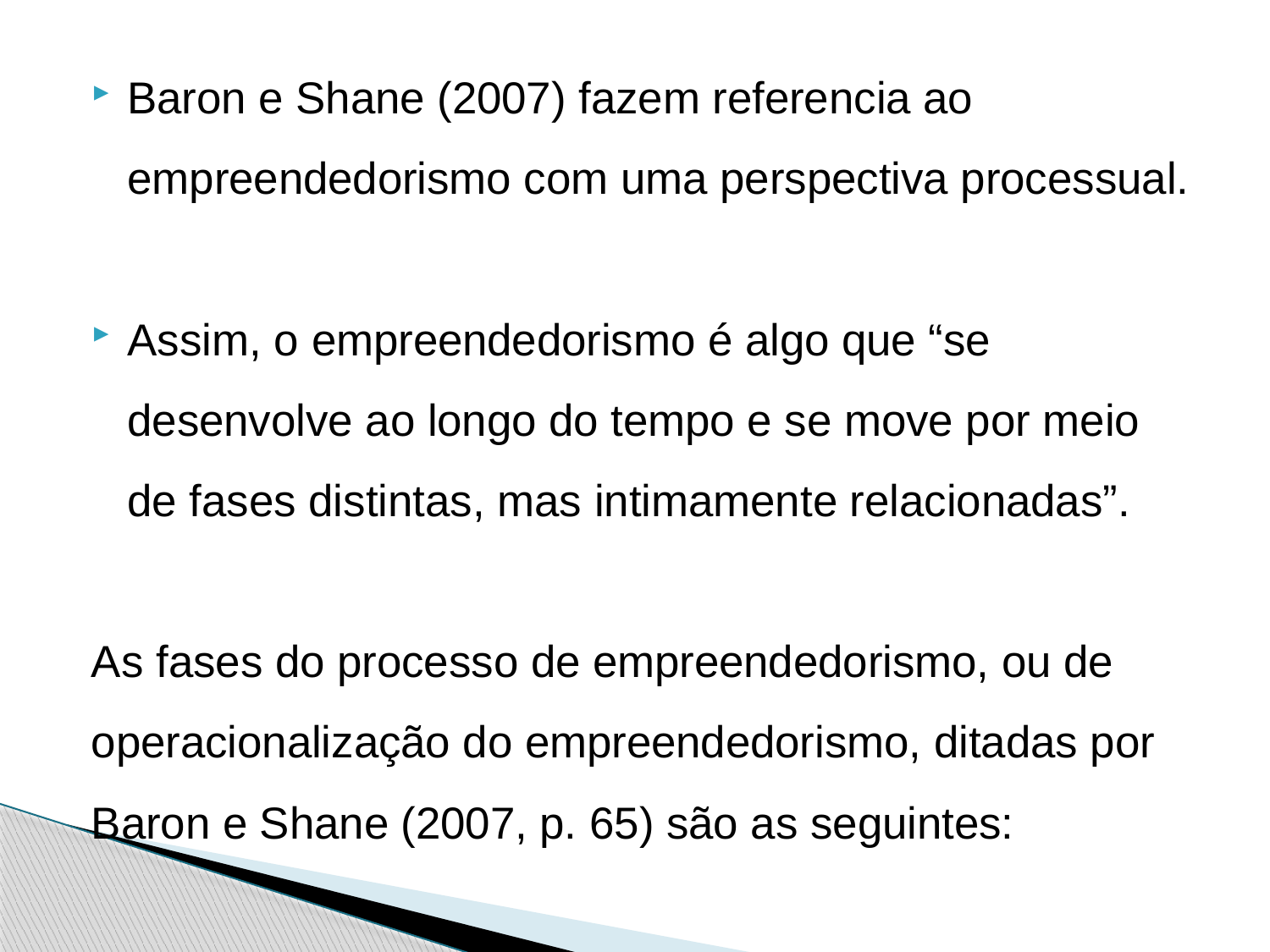

Baron e Shane (2007) fazem referencia ao empreendedorismo com uma perspectiva processual.

Assim, o empreendedorismo é algo que “se desenvolve ao longo do tempo e se move por meio de fases distintas, mas intimamente relacionadas”.

As fases do processo de empreendedorismo, ou de operacionalização do empreendedorismo, ditadas por Baron e Shane (2007, p. 65) são as seguintes: